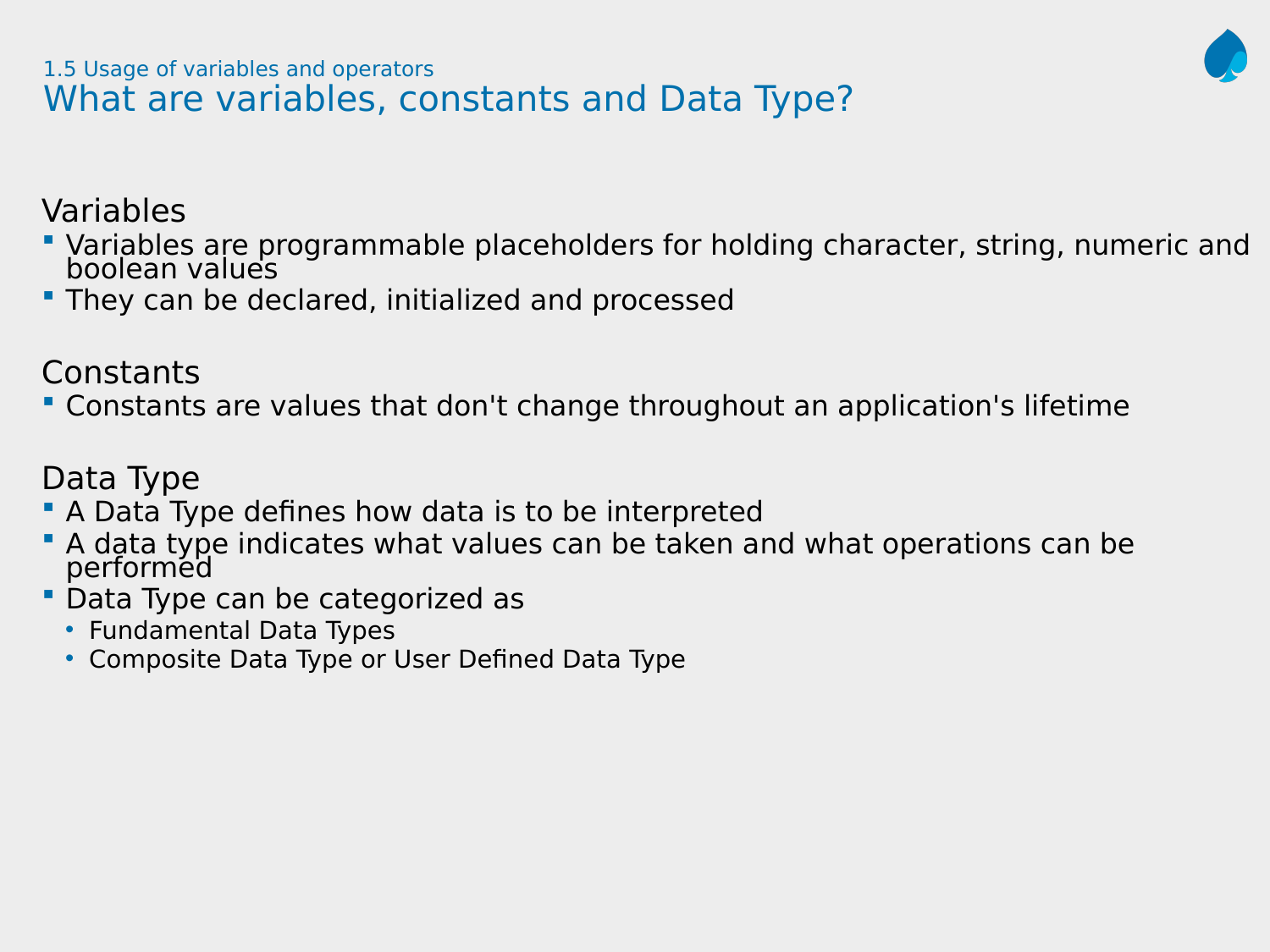

# 1.5 Usage of variables and operators What are variables, constants and Data Type?
Variables
Variables are programmable placeholders for holding character, string, numeric and boolean values
They can be declared, initialized and processed

Constants
Constants are values that don't change throughout an application's lifetime

Data Type
A Data Type defines how data is to be interpreted
A data type indicates what values can be taken and what operations can be performed
Data Type can be categorized as
Fundamental Data Types
Composite Data Type or User Defined Data Type